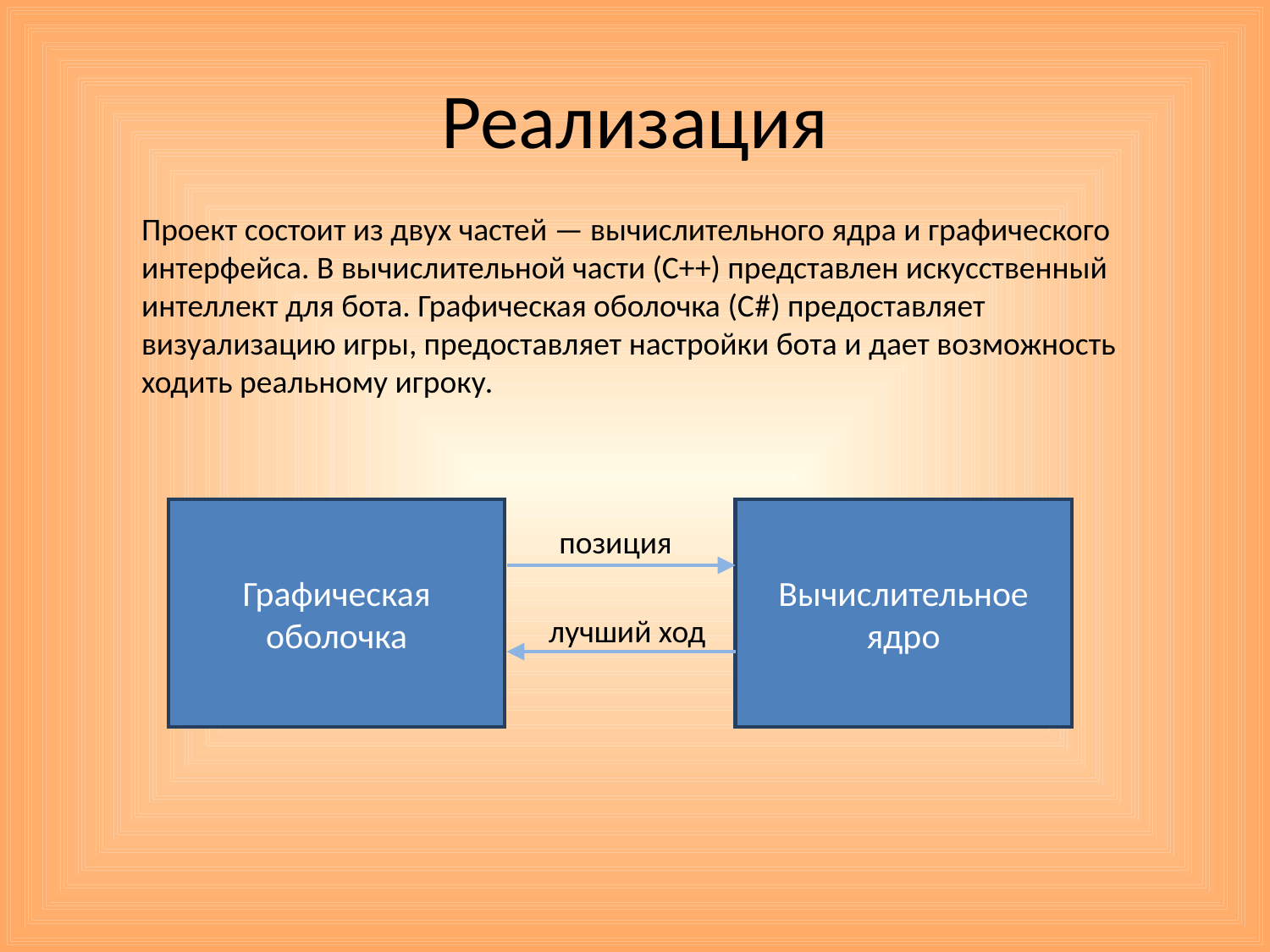

# Реализация
Проект состоит из двух частей — вычислительного ядра и графического интерфейса. В вычислительной части (С++) представлен искусственный интеллект для бота. Графическая оболочка (С#) предоставляет визуализацию игры, предоставляет настройки бота и дает возможность ходить реальному игроку.

Графическая оболочка
Вычислительное ядро
позиция
лучший ход